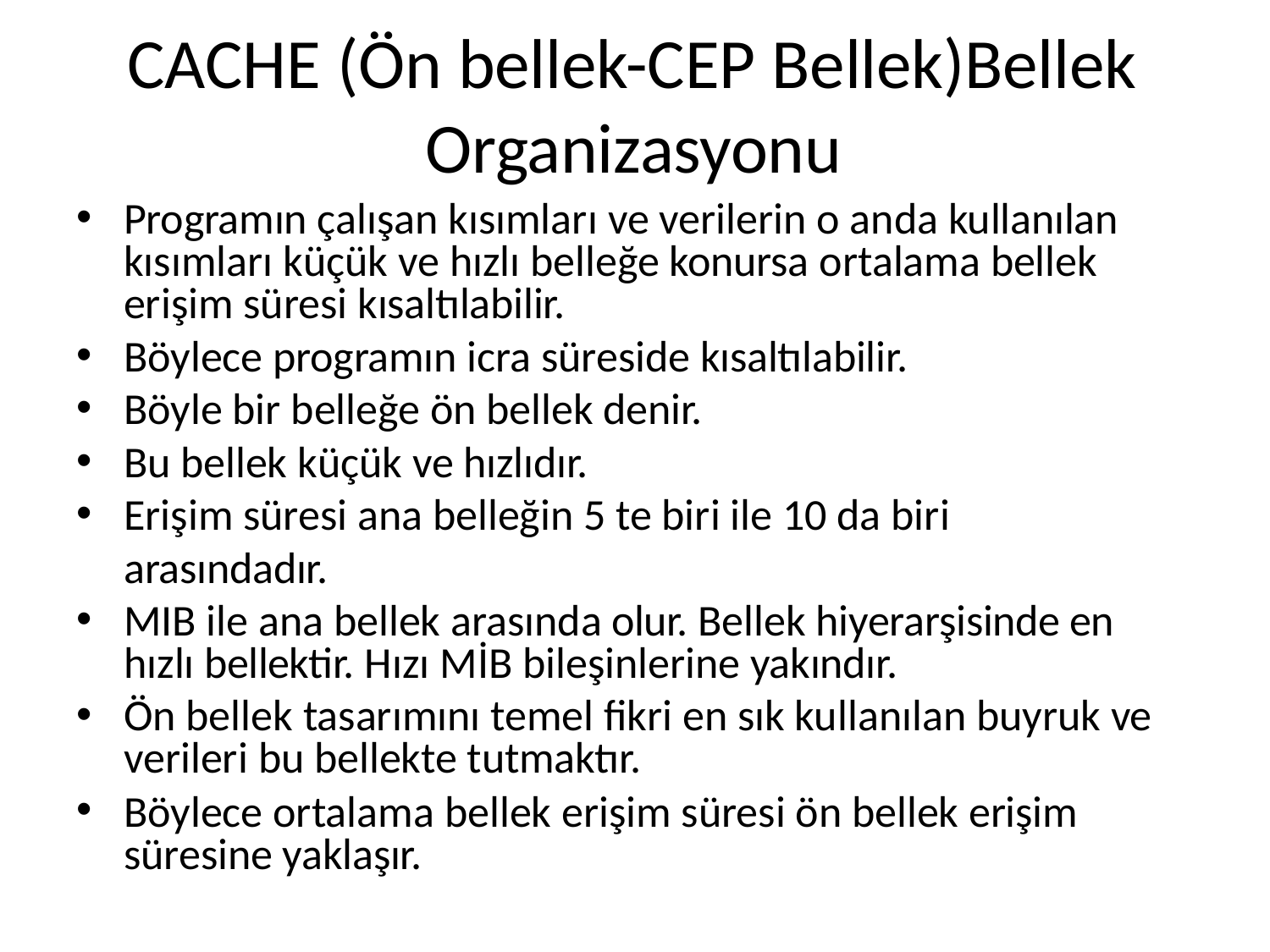

# CACHE (Ön bellek-CEP Bellek)Bellek Organizasyonu
Programın çalışan kısımları ve verilerin o anda kullanılan kısımları küçük ve hızlı belleğe konursa ortalama bellek erişim süresi kısaltılabilir.
Böylece programın icra süreside kısaltılabilir.
Böyle bir belleğe ön bellek denir.
Bu bellek küçük ve hızlıdır.
Erişim süresi ana belleğin 5 te biri ile 10 da biri arasındadır.
MIB ile ana bellek arasında olur. Bellek hiyerarşisinde en hızlı bellektir. Hızı MİB bileşinlerine yakındır.
Ön bellek tasarımını temel fikri en sık kullanılan buyruk ve verileri bu bellekte tutmaktır.
Böylece ortalama bellek erişim süresi ön bellek erişim süresine yaklaşır.